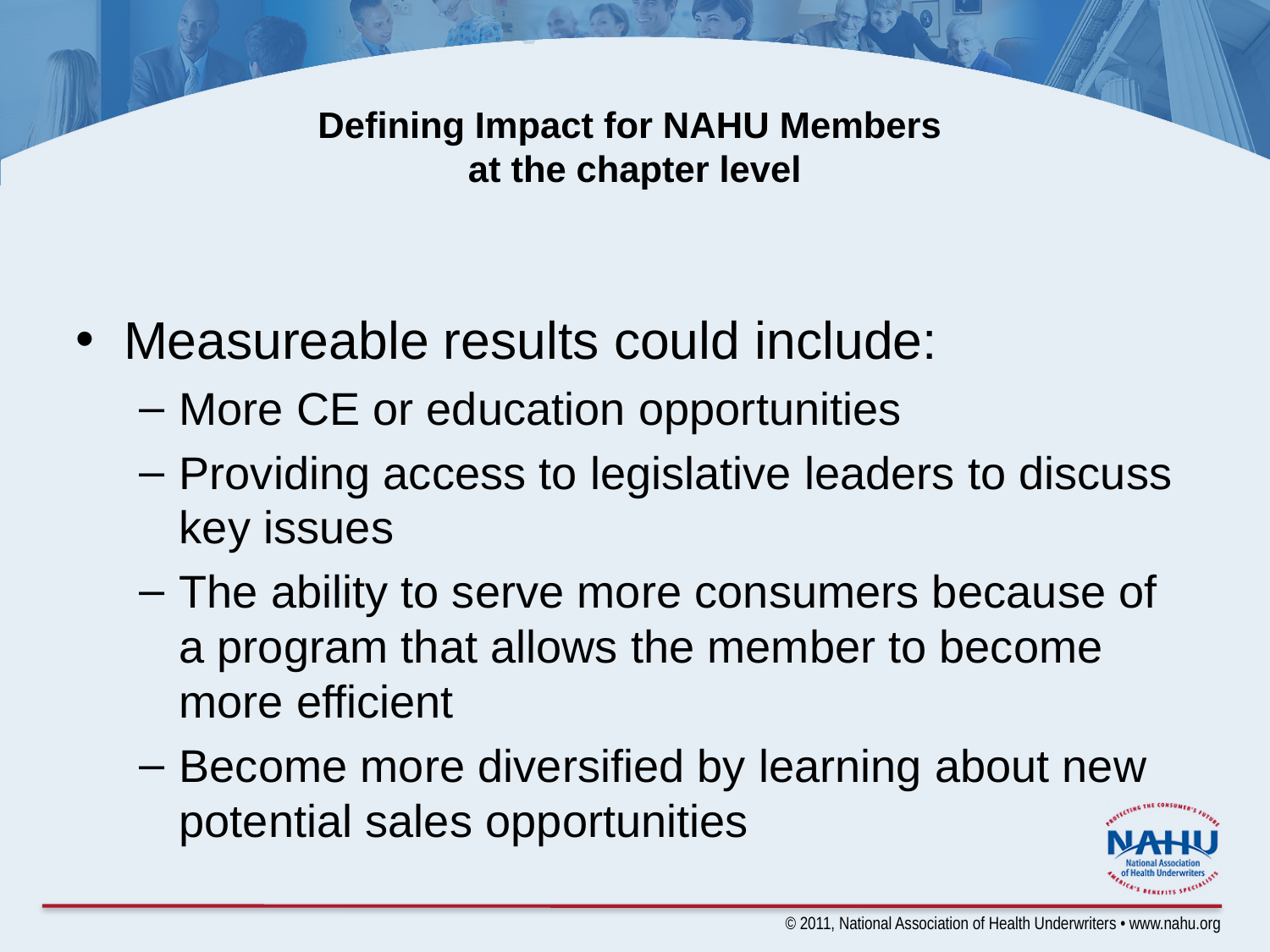

# Defining Impact for NAHU Members at the chapter level

Measureable results could include:
More CE or education opportunities
Providing access to legislative leaders to discuss key issues
The ability to serve more consumers because of a program that allows the member to become more efficient
Become more diversified by learning about new potential sales opportunities